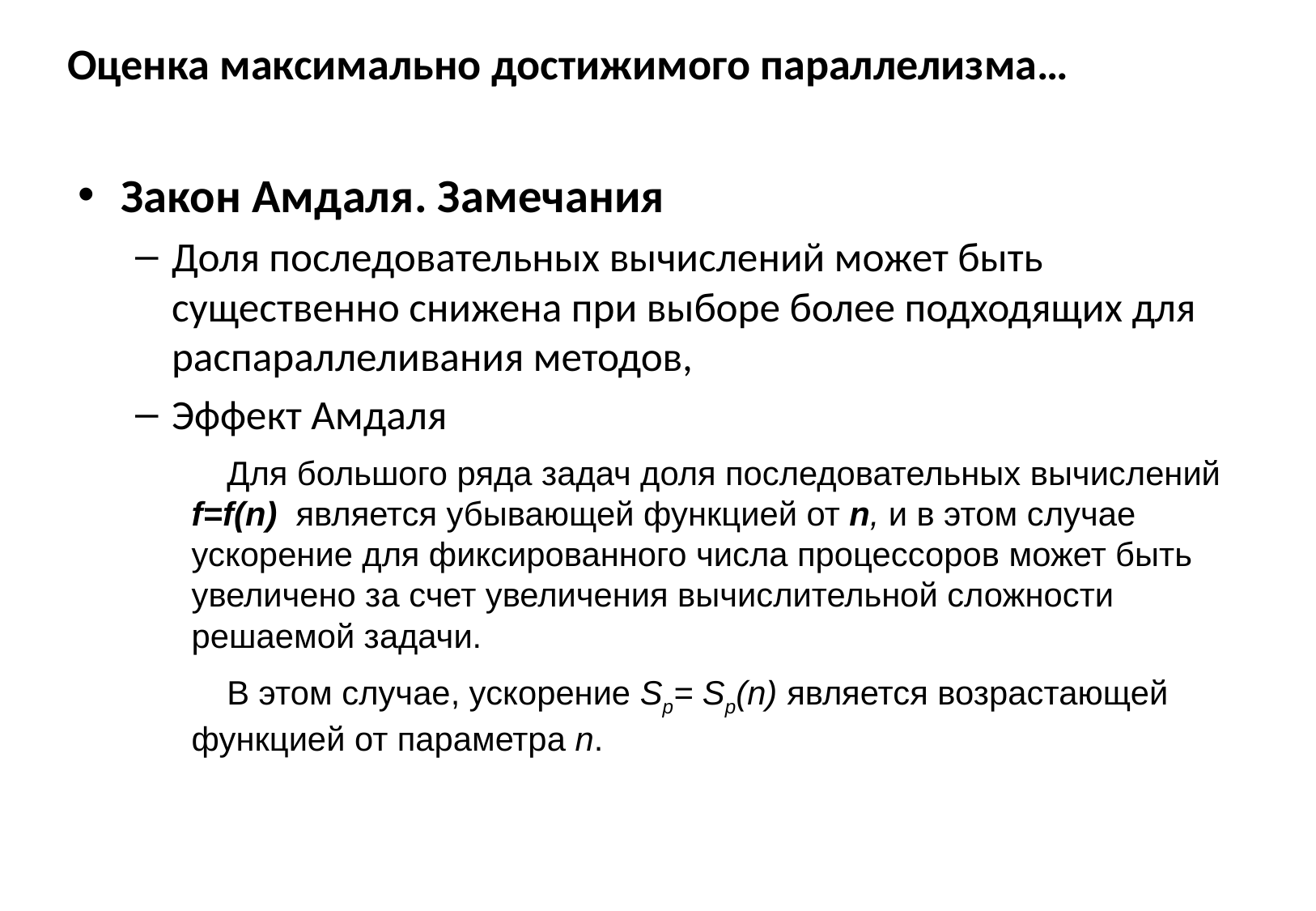

# Оценка максимально достижимого параллелизма…
Закон Амдаля. Замечания
Доля последовательных вычислений может быть существенно снижена при выборе более подходящих для распараллеливания методов,
Эффект Амдаля
Для большого ряда задач доля последовательных вычислений f=f(n)  является убывающей функцией от n, и в этом случае ускорение для фиксированного числа процессоров может быть увеличено за счет увеличения вычислительной сложности решаемой задачи.
В этом случае, ускорение Sp= Sp(n) является возрастающей функцией от параметра n.